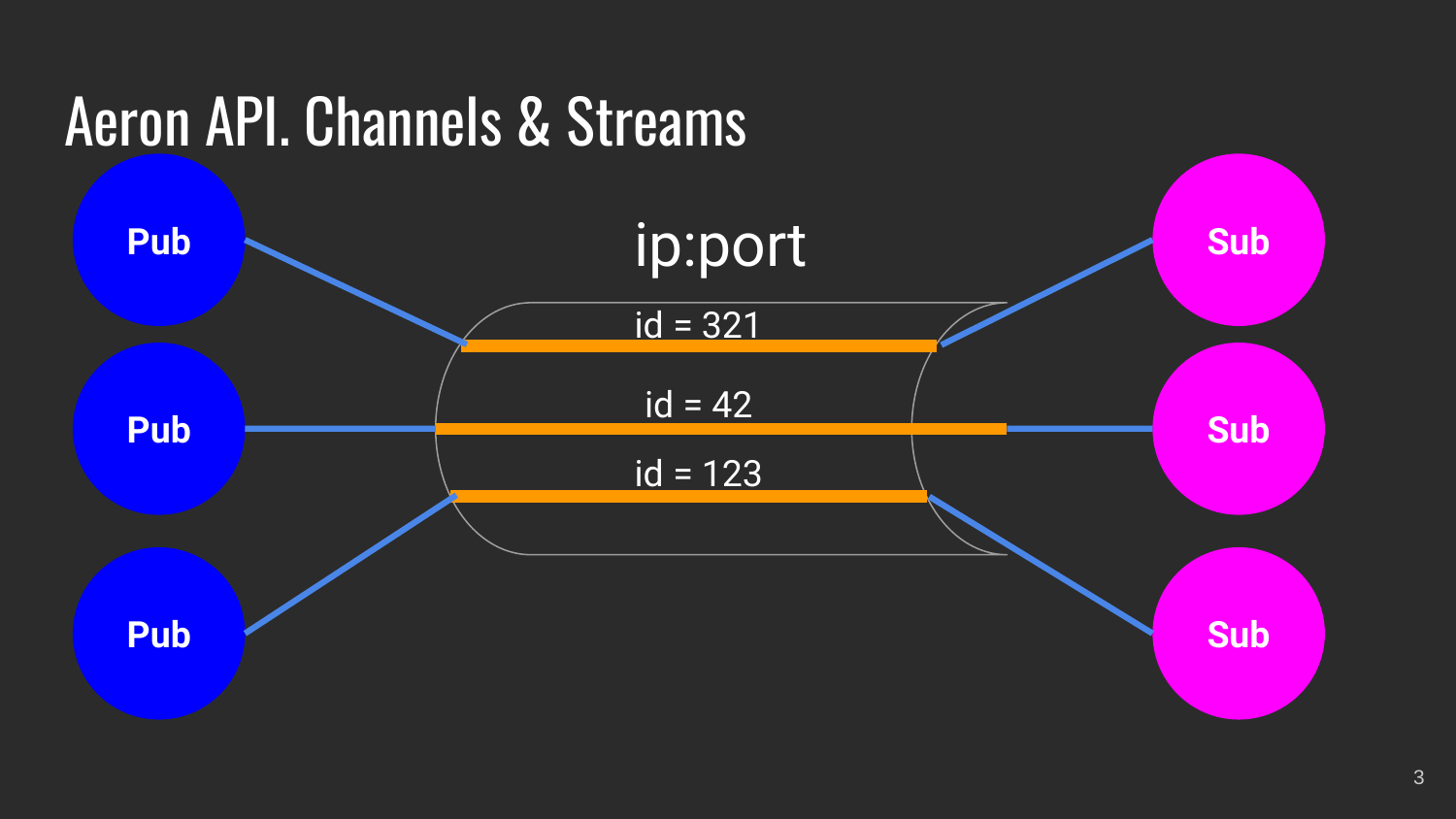

# Aeron API. Channels & Streams
Pub
Sub
ip:port
id = 321

Pub
Sub
id = 42
id = 123
Pub
Sub
3